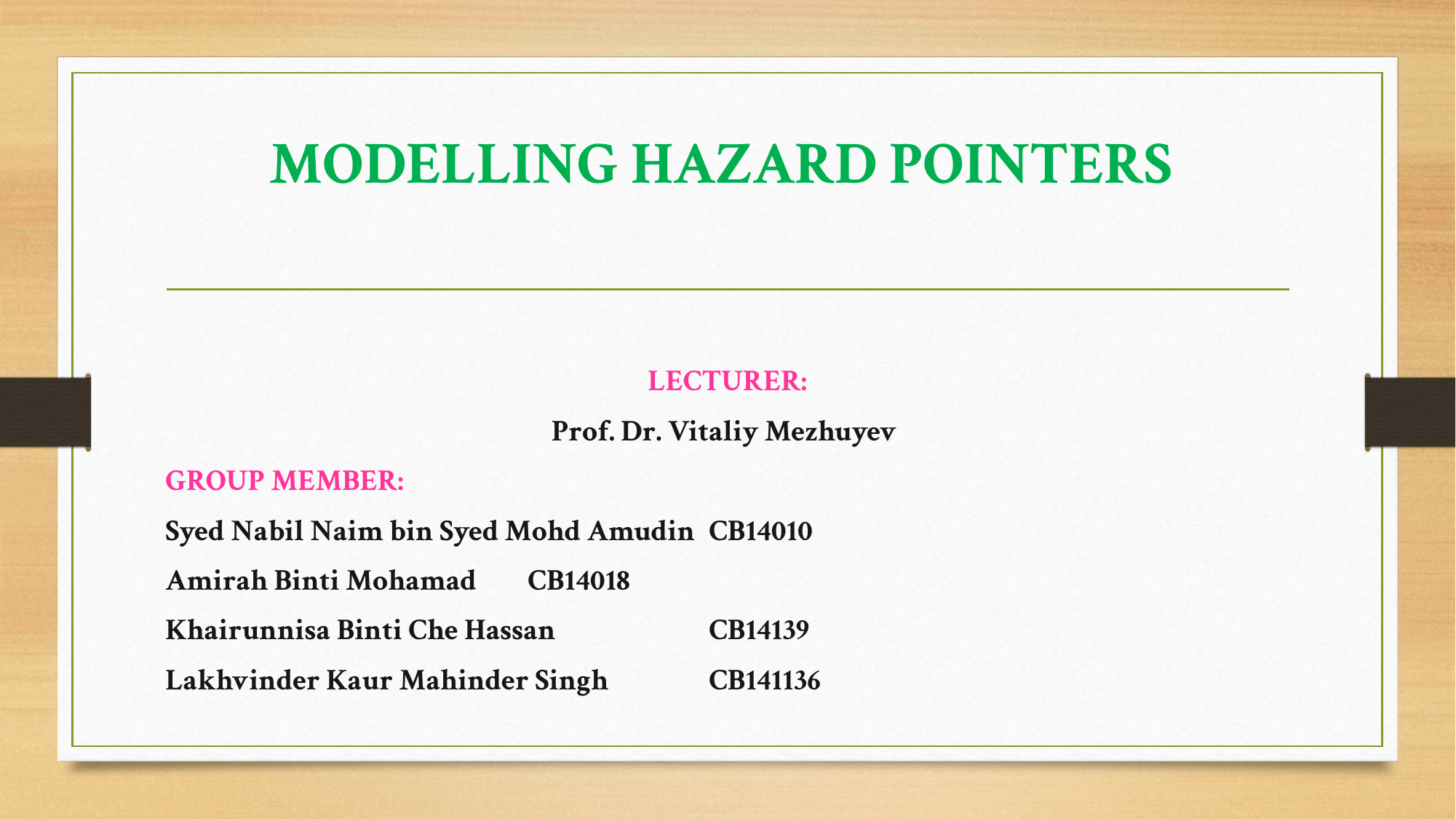

# MODELLING HAZARD POINTERS

LECTURER:
Prof. Dr. Vitaliy Mezhuyev
GROUP MEMBER:
Syed Nabil Naim bin Syed Mohd Amudin		CB14010
Amirah Binti Mohamad						CB14018
Khairunnisa Binti Che Hassan				CB14139
Lakhvinder Kaur Mahinder Singh				CB141136